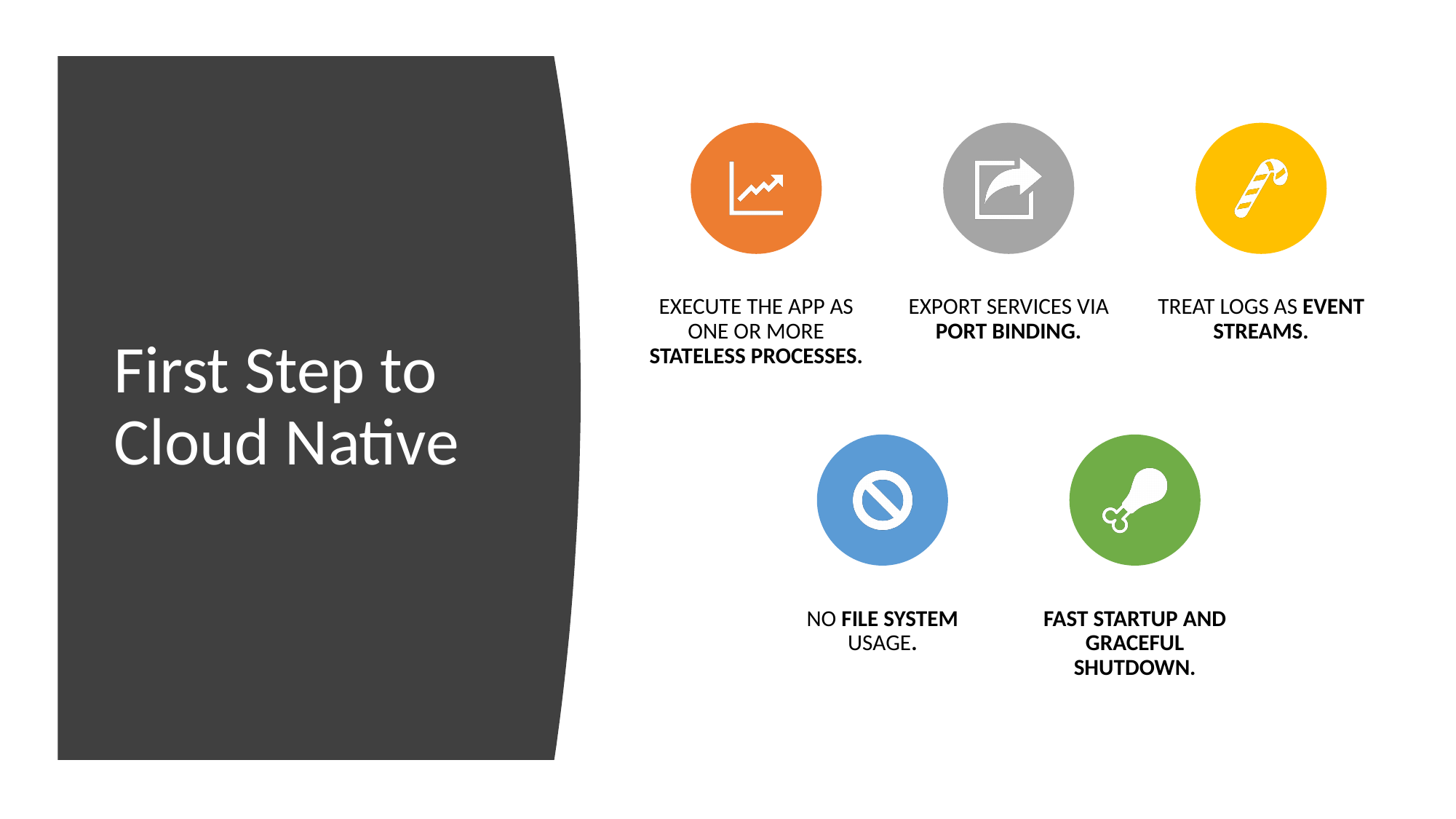

Execute the app as one or more stateless processes.
Export Services via port binding.
Treat Logs as event streams.
No file system usage.
Fast Startup and graceful shutdown.

# First Step to Cloud Native